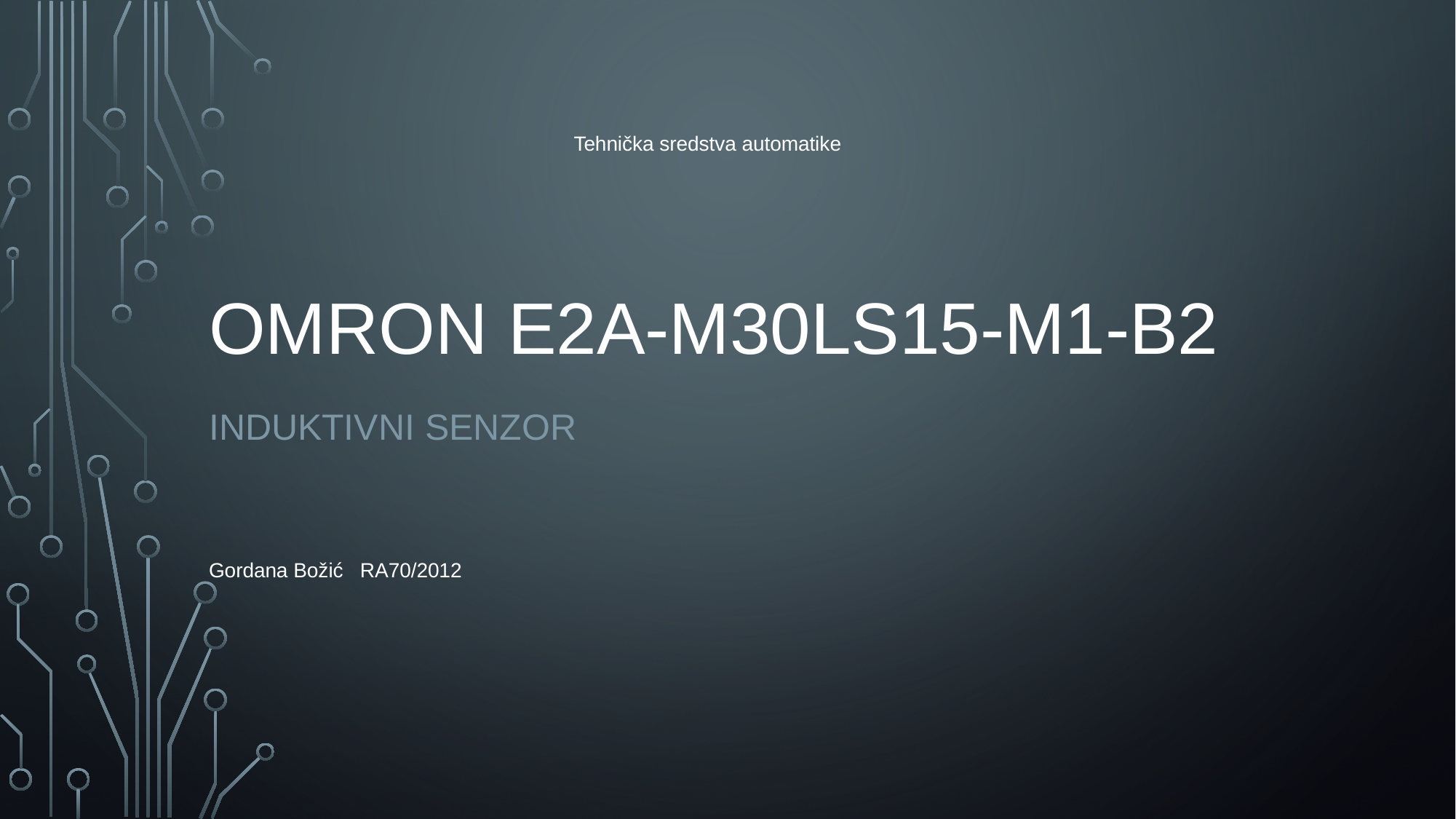

Tehnička sredstva automatike
# OMRON E2A-M30LS15-M1-B2
INDUKTIVNI SENZOR
Gordana Božić   RA70/2012